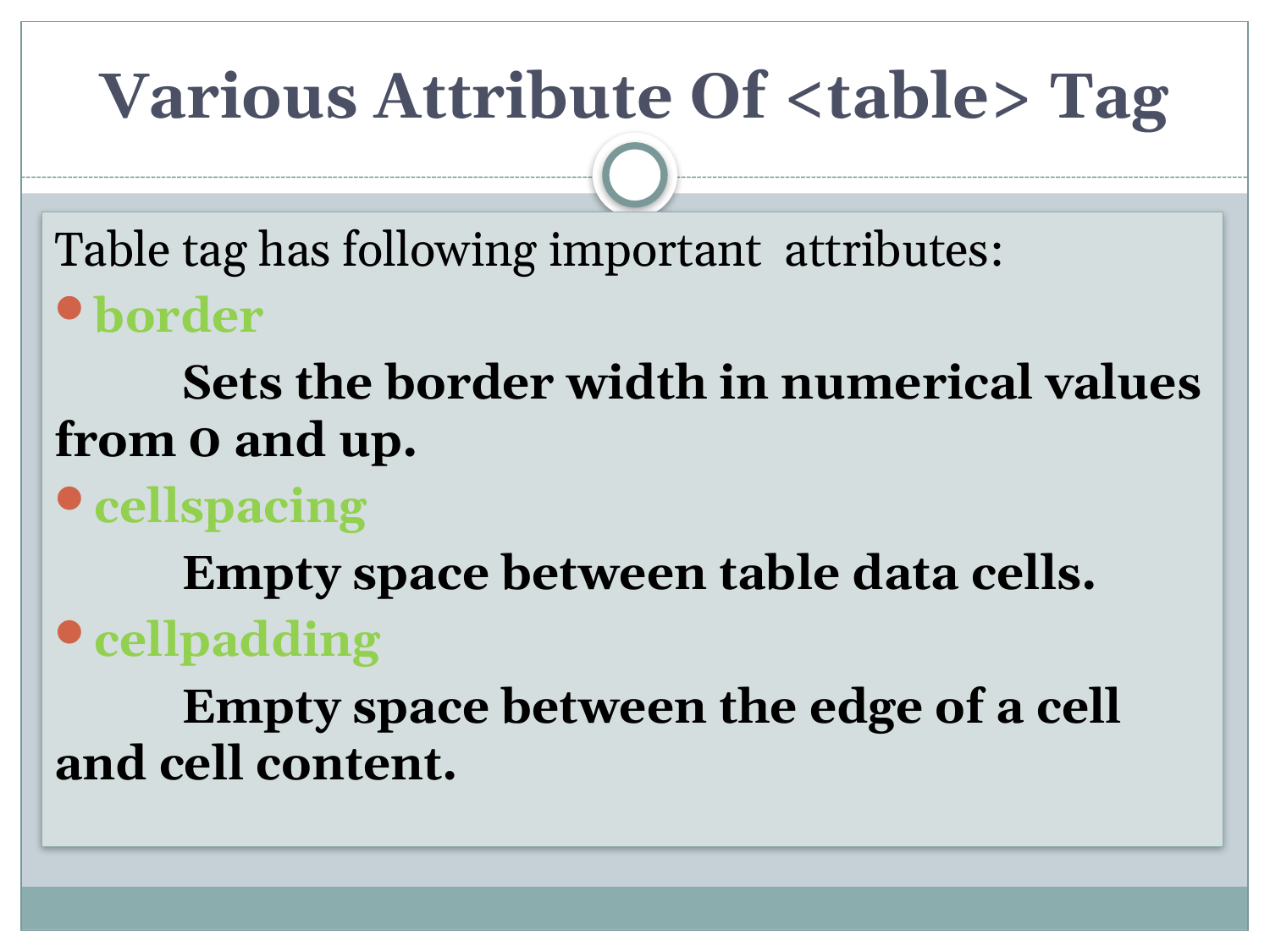

# Various Attribute Of <table> Tag
Table tag has following important  attributes:
border
	Sets the border width in numerical values from 0 and up.
cellspacing
	Empty space between table data cells.
cellpadding
	Empty space between the edge of a cell and cell content.